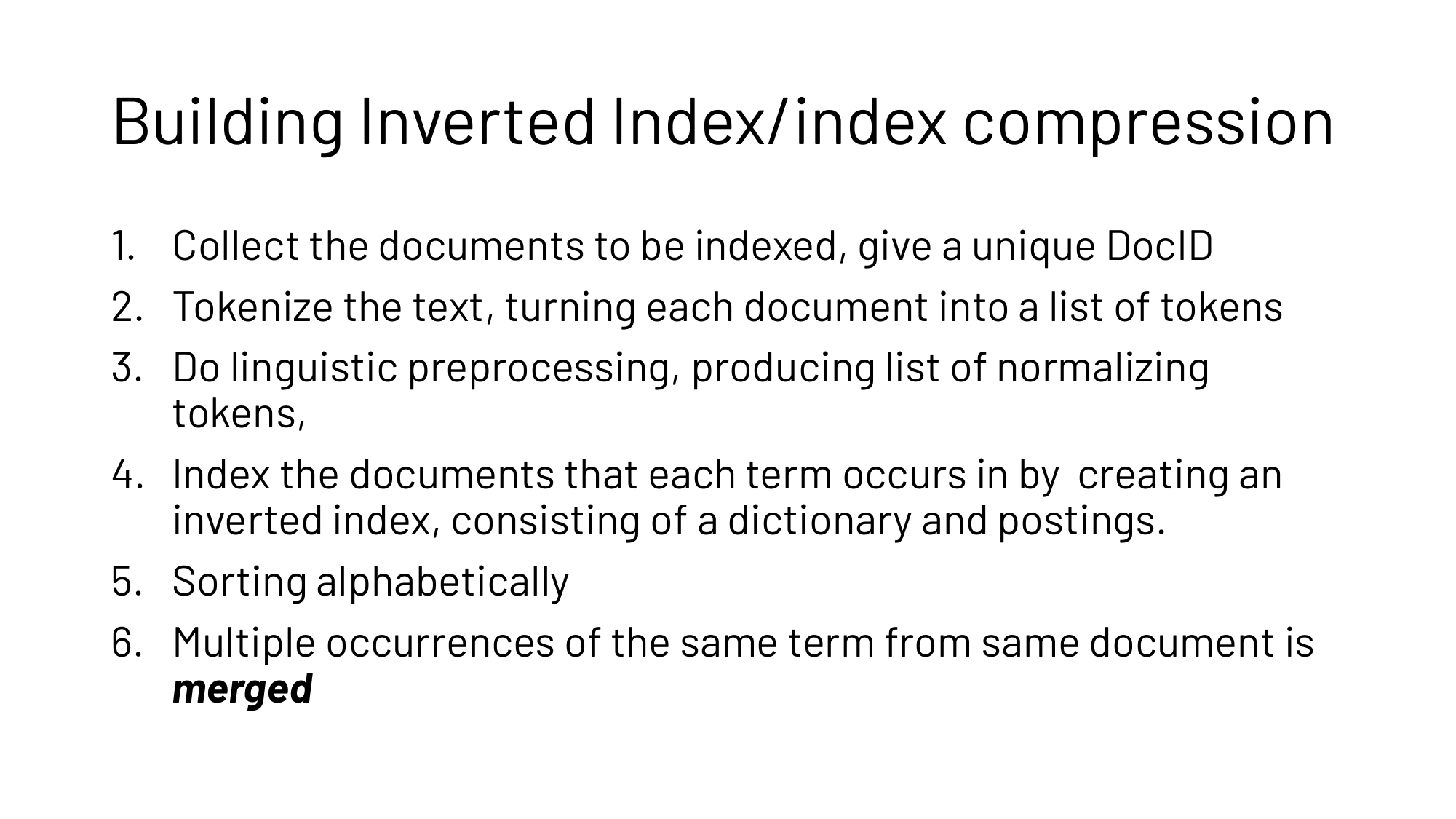

# Building Inverted Index/index compression
Collect the documents to be indexed, give a unique DocID
Tokenize the text, turning each document into a list of tokens
Do linguistic preprocessing, producing list of normalizing tokens,
Index the documents that each term occurs in by  creating an inverted index, consisting of a dictionary and postings.
Sorting alphabetically
Multiple occurrences of the same term from same document is merged